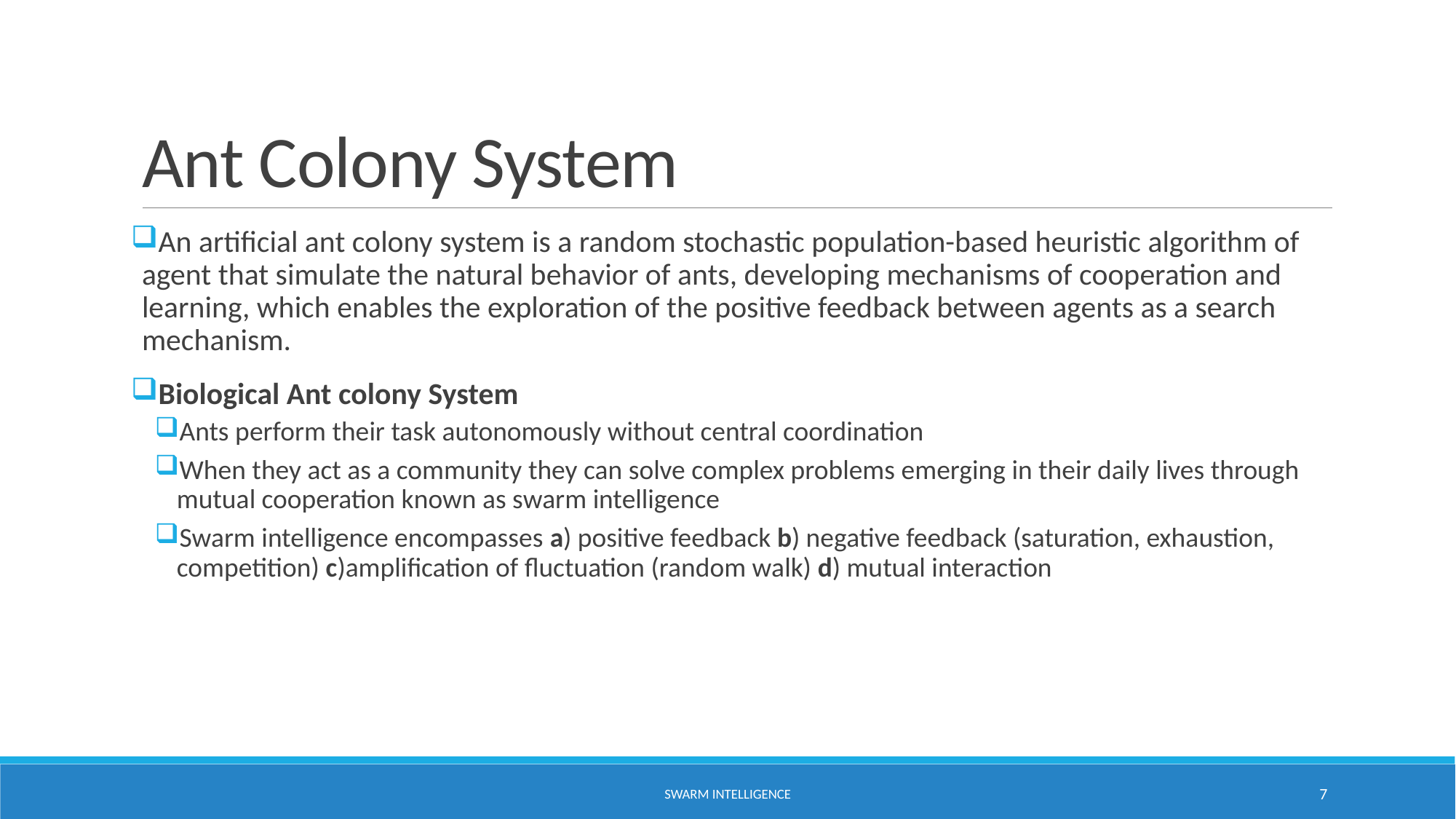

# Ant Colony System
An artificial ant colony system is a random stochastic population-based heuristic algorithm of agent that simulate the natural behavior of ants, developing mechanisms of cooperation and learning, which enables the exploration of the positive feedback between agents as a search mechanism.
Biological Ant colony System
Ants perform their task autonomously without central coordination
When they act as a community they can solve complex problems emerging in their daily lives through mutual cooperation known as swarm intelligence
Swarm intelligence encompasses a) positive feedback b) negative feedback (saturation, exhaustion, competition) c)amplification of fluctuation (random walk) d) mutual interaction
SWARM INTELLIGENCE
7